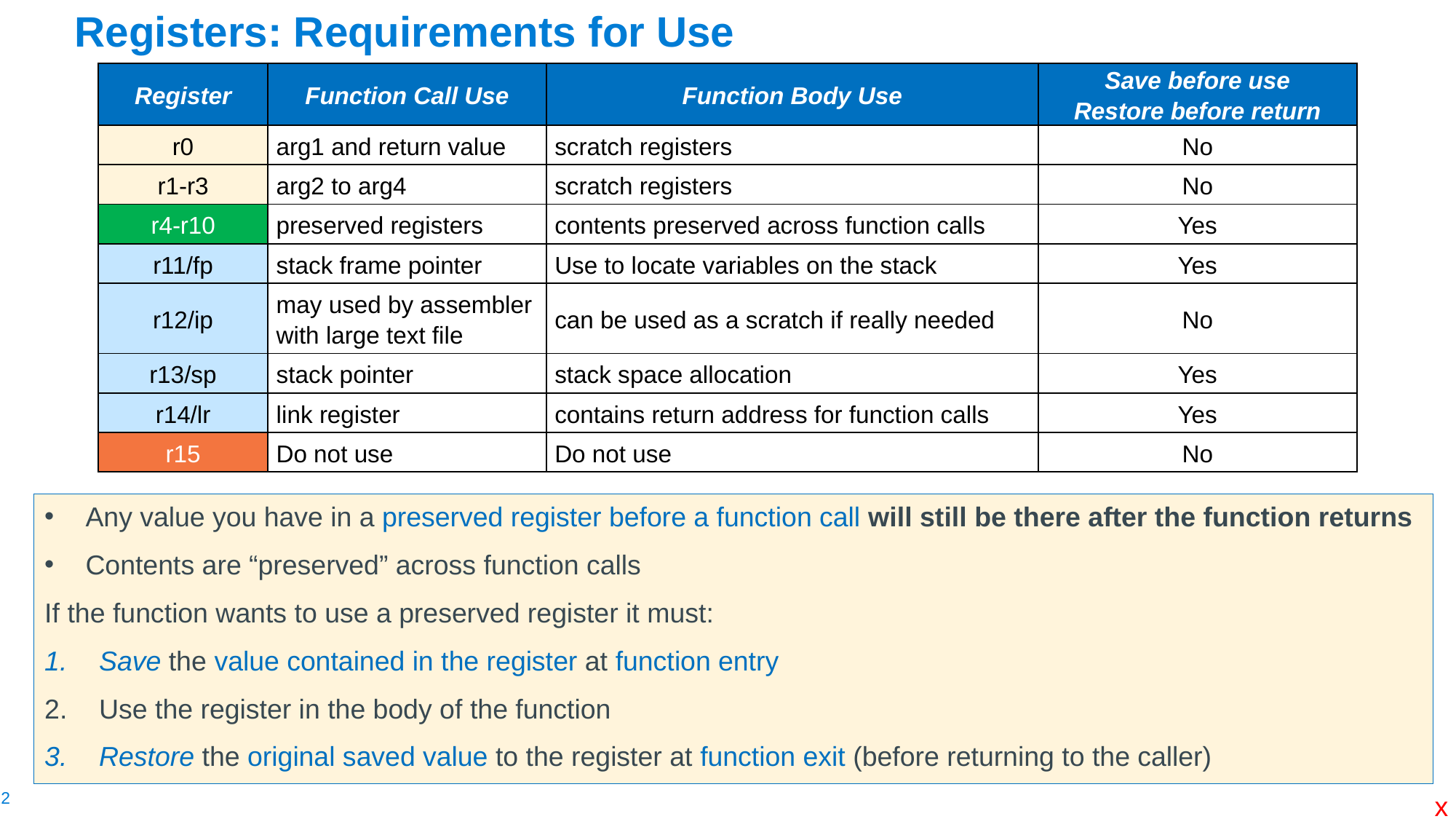

# Registers: Requirements for Use
| Register | Function Call Use | Function Body Use | Save before use Restore before return |
| --- | --- | --- | --- |
| r0 | arg1 and return value | scratch registers | No |
| r1-r3 | arg2 to arg4 | scratch registers | No |
| r4-r10 | preserved registers | contents preserved across function calls | Yes |
| r11/fp | stack frame pointer | Use to locate variables on the stack | Yes |
| r12/ip | may used by assembler with large text file | can be used as a scratch if really needed | No |
| r13/sp | stack pointer | stack space allocation | Yes |
| r14/lr | link register | contains return address for function calls | Yes |
| r15 | Do not use | Do not use | No |
Any value you have in a preserved register before a function call will still be there after the function returns
Contents are “preserved” across function calls
If the function wants to use a preserved register it must:
Save the value contained in the register at function entry
Use the register in the body of the function
Restore the original saved value to the register at function exit (before returning to the caller)
x